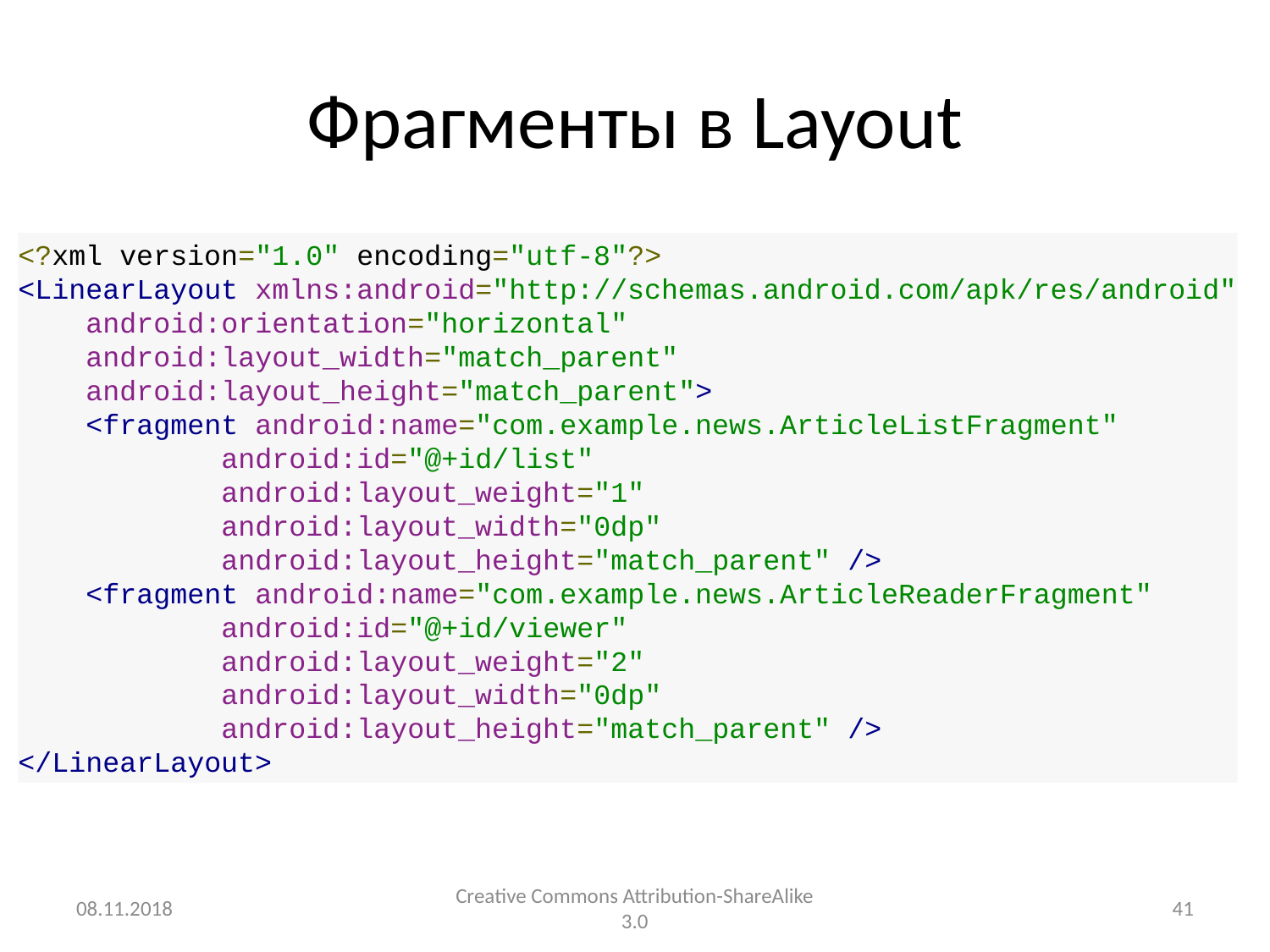

# Фрагменты в Layout
<?xml version="1.0" encoding="utf-8"?>
<LinearLayout xmlns:android="http://schemas.android.com/apk/res/android"
    android:orientation="horizontal"
    android:layout_width="match_parent"
    android:layout_height="match_parent">
    <fragment android:name="com.example.news.ArticleListFragment"
            android:id="@+id/list"
            android:layout_weight="1"
            android:layout_width="0dp"
            android:layout_height="match_parent" />
    <fragment android:name="com.example.news.ArticleReaderFragment"
            android:id="@+id/viewer"
            android:layout_weight="2"
            android:layout_width="0dp"
            android:layout_height="match_parent" />
</LinearLayout>
08.11.2018
Creative Commons Attribution-ShareAlike 3.0
41